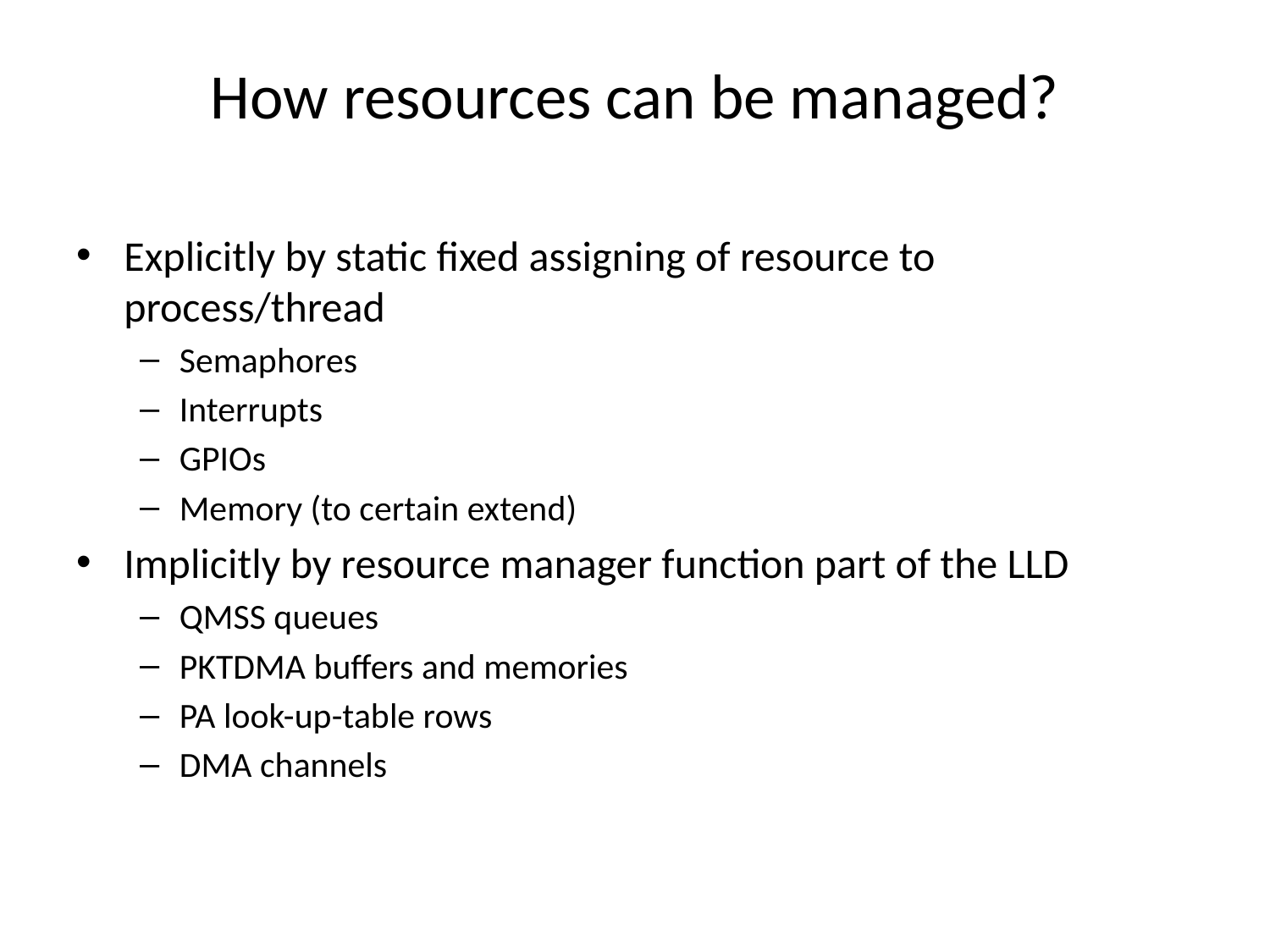

# How resources can be managed?
Explicitly by static fixed assigning of resource to process/thread
Semaphores
Interrupts
GPIOs
Memory (to certain extend)
Implicitly by resource manager function part of the LLD
QMSS queues
PKTDMA buffers and memories
PA look-up-table rows
DMA channels